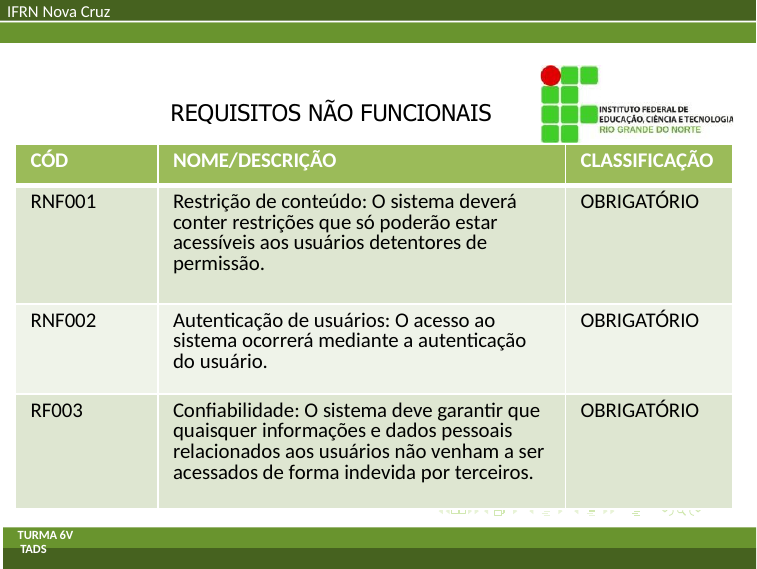

IFRN Nova Cruz

REQUISITOS NÃO FUNCIONAIS
| CÓD | NOME/DESCRIÇÃO | CLASSIFICAÇÃO |
| --- | --- | --- |
| RNF001 | Restrição de conteúdo: O sistema deverá conter restrições que só poderão estar acessíveis aos usuários detentores de permissão. | OBRIGATÓRIO |
| RNF002 | Autenticação de usuários: O acesso ao sistema ocorrerá mediante a autenticação do usuário. | OBRIGATÓRIO |
| RF003 | Confiabilidade: O sistema deve garantir que quaisquer informações e dados pessoais relacionados aos usuários não venham a ser acessados de forma indevida por terceiros. | OBRIGATÓRIO |

TURMA 6V
 TADS